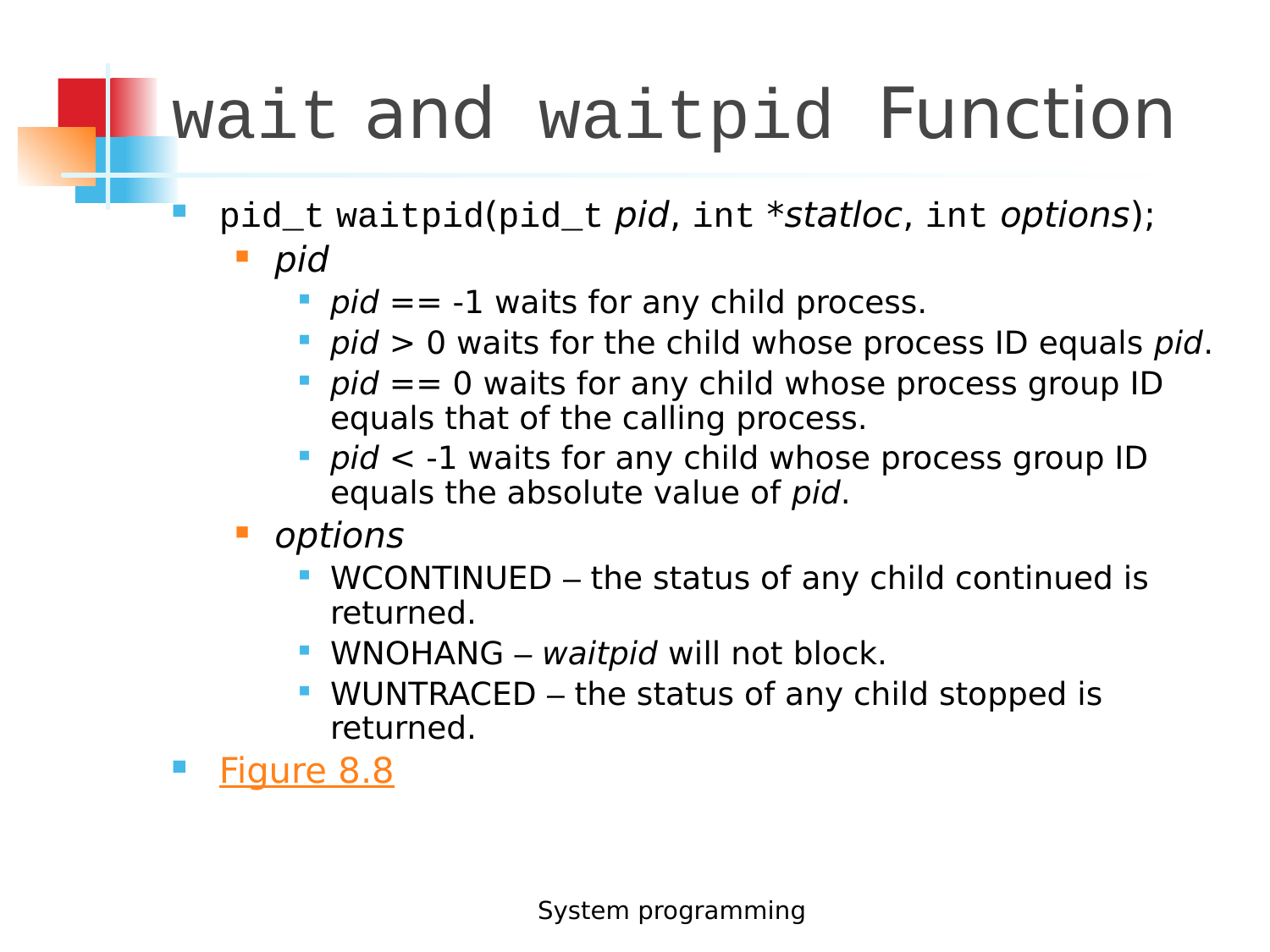

wait and waitpid Function
pid_t waitpid(pid_t pid, int *statloc, int options);
pid
pid == -1 waits for any child process.
pid > 0 waits for the child whose process ID equals pid.
pid == 0 waits for any child whose process group ID equals that of the calling process.
pid < -1 waits for any child whose process group ID equals the absolute value of pid.
options
WCONTINUED – the status of any child continued is returned.
WNOHANG – waitpid will not block.
WUNTRACED – the status of any child stopped is returned.
Figure 8.8